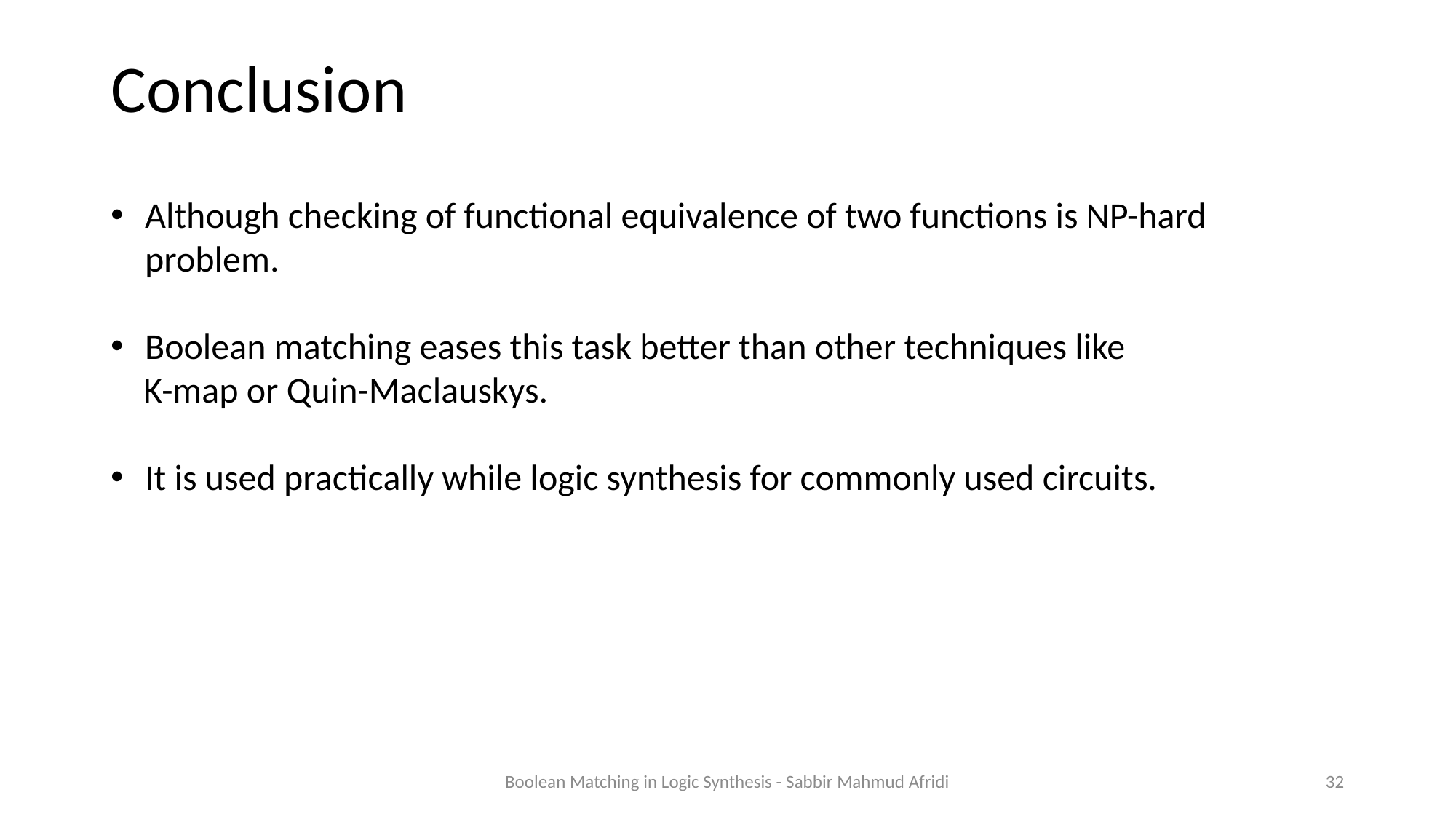

# Conclusion
Although checking of functional equivalence of two functions is NP-hard problem.

Boolean matching eases this task better than other techniques like
    K-map or Quin-Maclauskys.

It is used practically while logic synthesis for commonly used circuits.

Boolean Matching in Logic Synthesis - Sabbir Mahmud Afridi
32